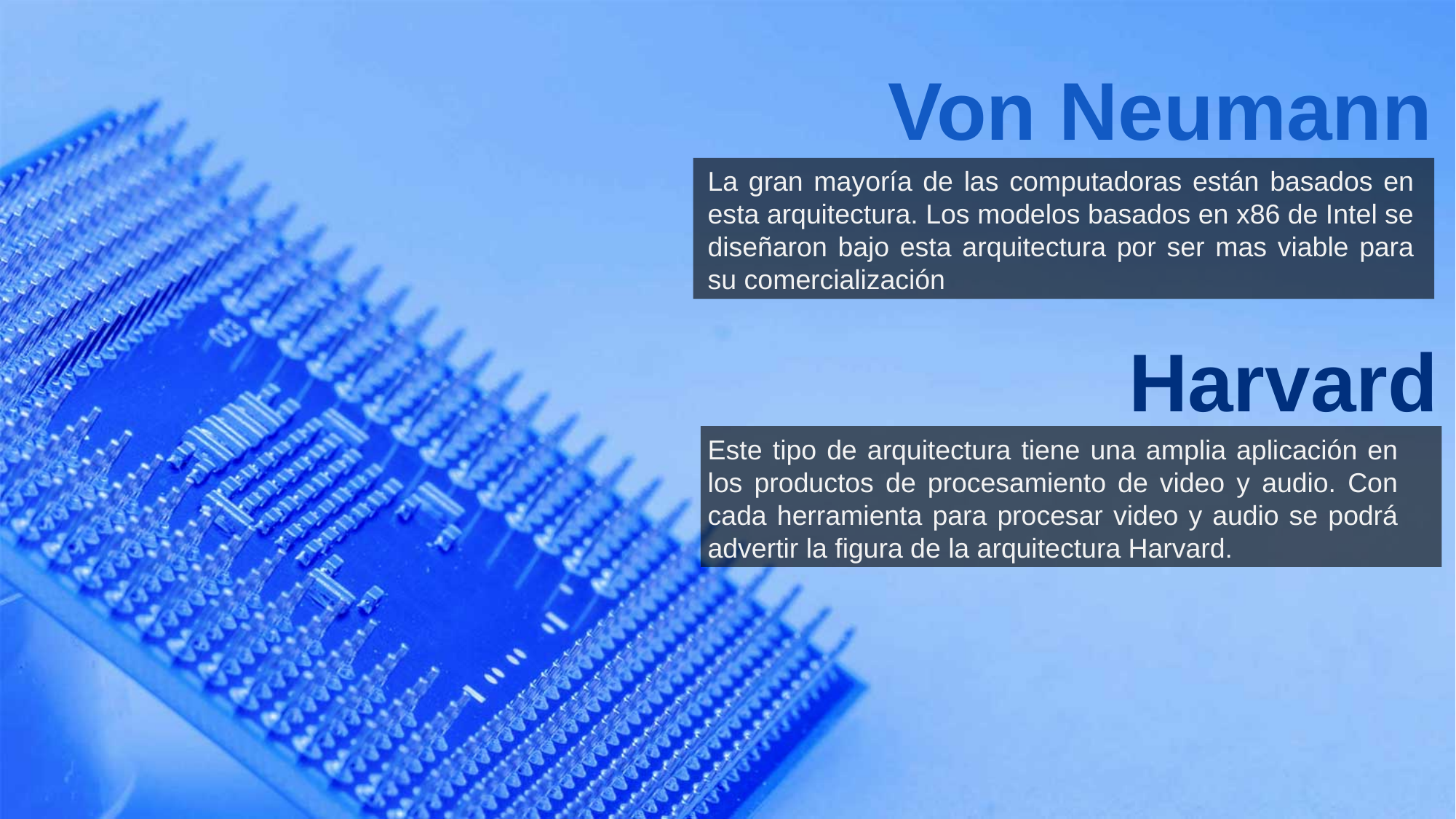

Von Neumann

La gran mayoría de las computadoras están basados en esta arquitectura. Los modelos basados en x86 de Intel se diseñaron bajo esta arquitectura por ser mas viable para su comercialización
Harvard

Este tipo de arquitectura tiene una amplia aplicación en los productos de procesamiento de video y audio. Con cada herramienta para procesar video y audio se podrá advertir la figura de la arquitectura Harvard.